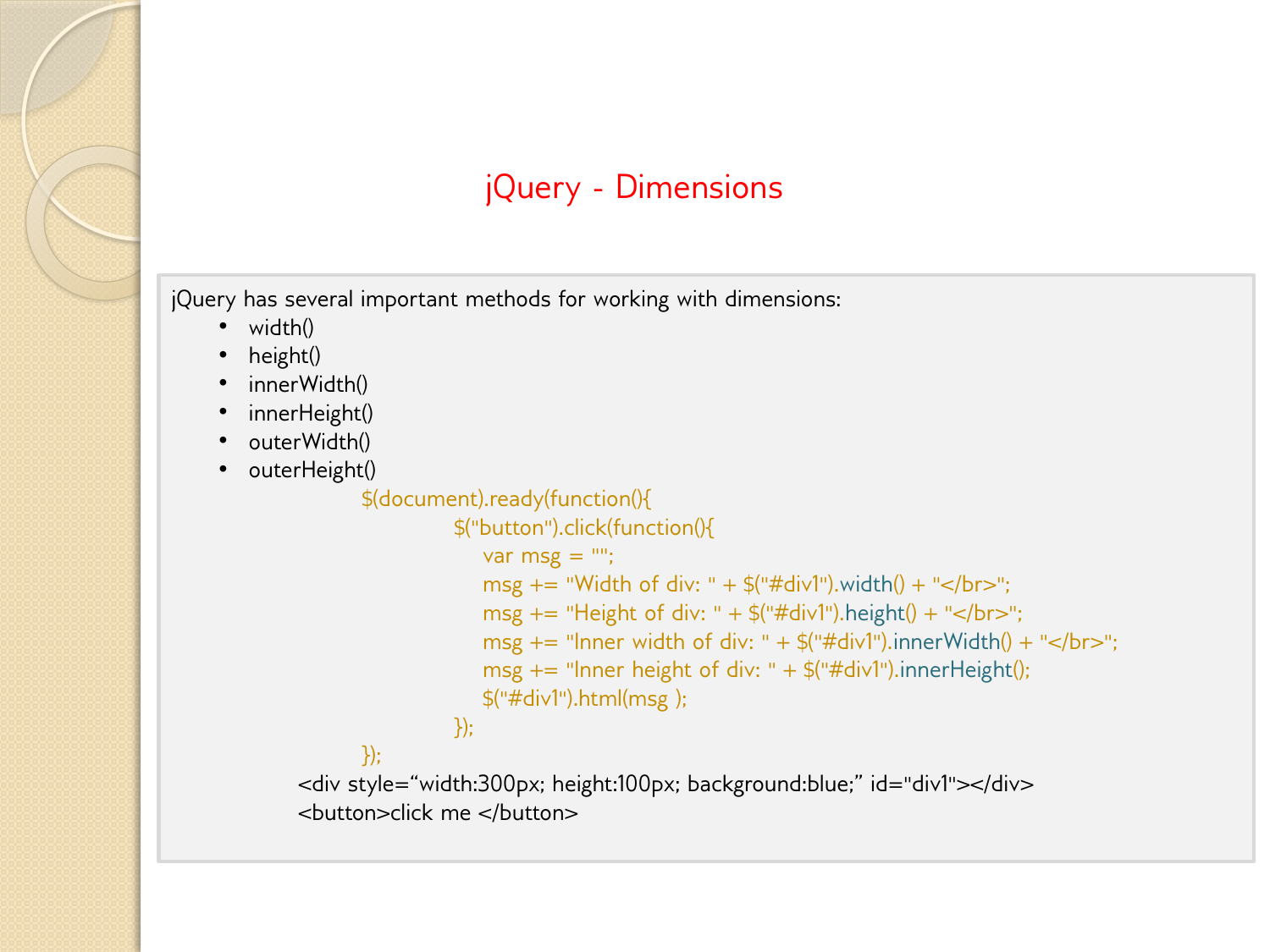

# jQuery - Dimensions
jQuery has several important methods for working with dimensions:
width()
height()
innerWidth()
innerHeight()
outerWidth()
outerHeight()
$(document).ready(function(){
    $("button").click(function(){
        var msg = "";
        msg += "Width of div: " + $("#div1").width() + "</br>";
        msg += "Height of div: " + $("#div1").height() + "</br>";
        msg += "Inner width of div: " + $("#div1").innerWidth() + "</br>";
        msg += "Inner height of div: " + $("#div1").innerHeight();
        $("#div1").html(msg );
    });
});
<div style=“width:300px; height:100px; background:blue;” id="div1"></div>
<button>click me </button>